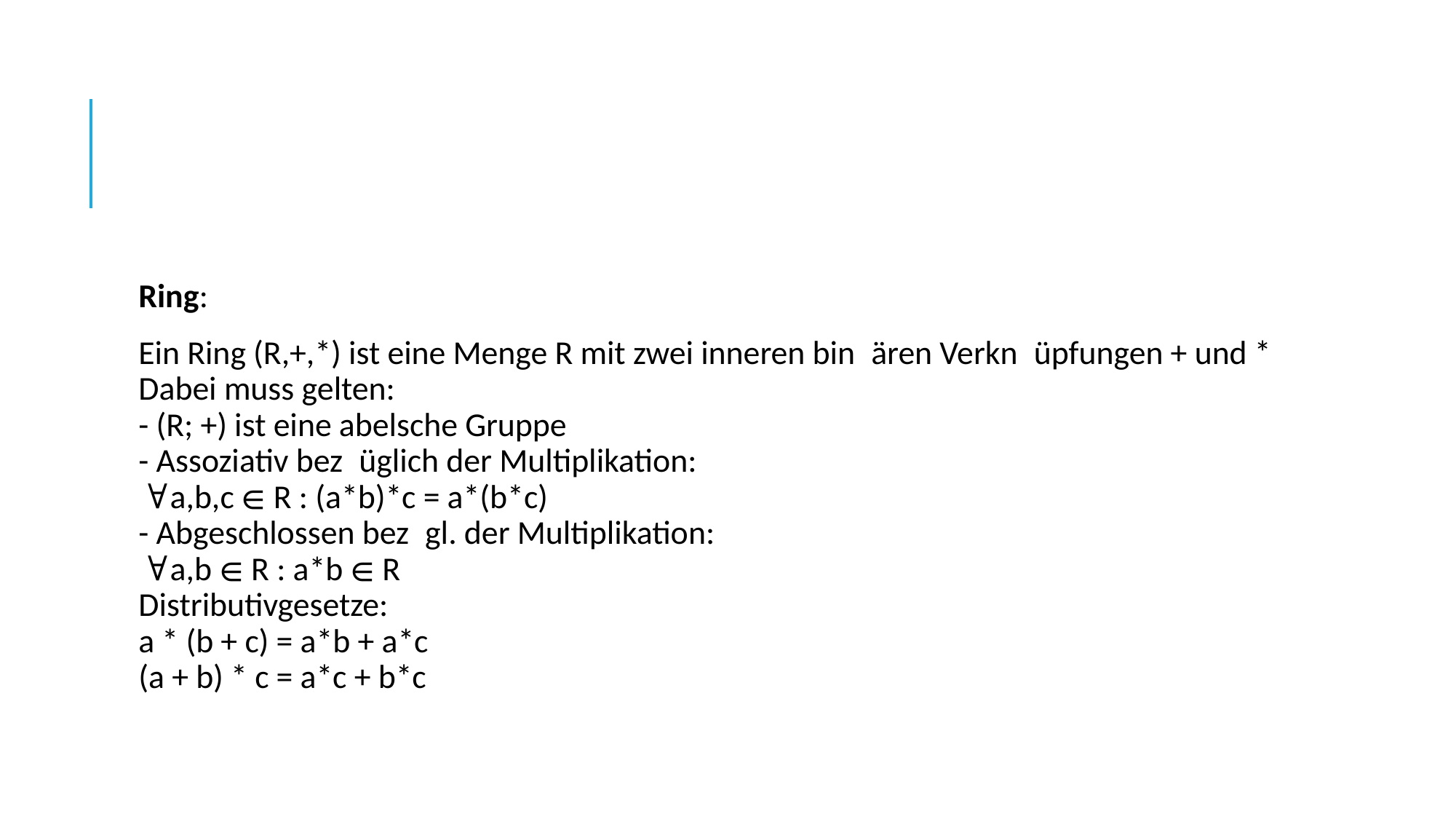

#
Ring:
Ein Ring (R,+,*) ist eine Menge R mit zwei inneren binären Verknüpfungen + und * Dabei muss gelten:
- (R; +) ist eine abelsche Gruppe
- Assoziativ bezüglich der Multiplikation:
 ∀a,b,c ∈ R : (a*b)*c = a*(b*c)
- Abgeschlossen bezgl. der Multiplikation:
 ∀a,b ∈ R : a*b ∈ R
Distributivgesetze:
a * (b + c) = a*b + a*c
(a + b) * c = a*c + b*c